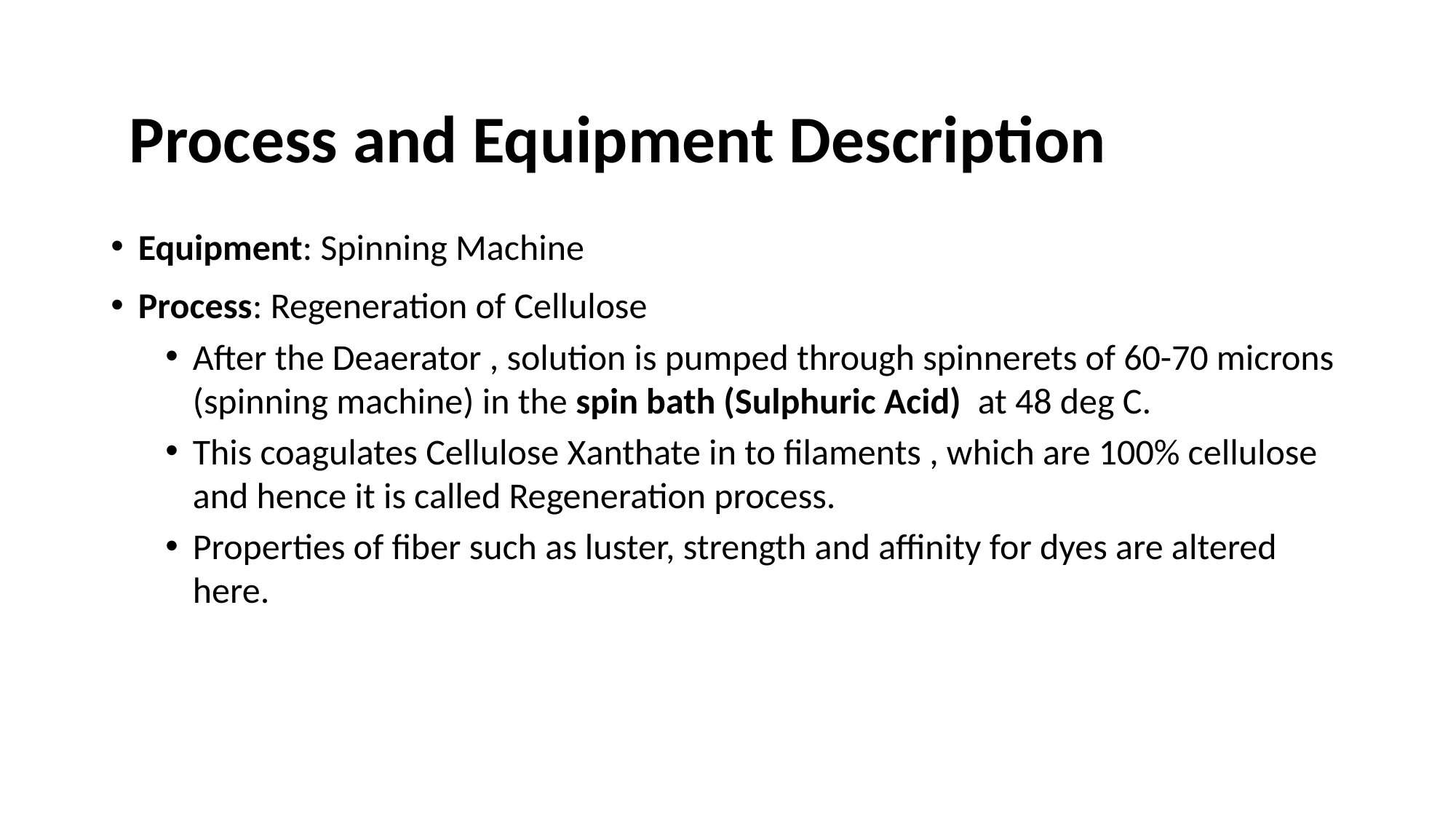

#
Process and Equipment Description
Equipment: Spinning Machine
Process: Regeneration of Cellulose
After the Deaerator , solution is pumped through spinnerets of 60-70 microns (spinning machine) in the spin bath (Sulphuric Acid)  at 48 deg C.
This coagulates Cellulose Xanthate in to filaments , which are 100% cellulose and hence it is called Regeneration process.
Properties of fiber such as luster, strength and affinity for dyes are altered here.